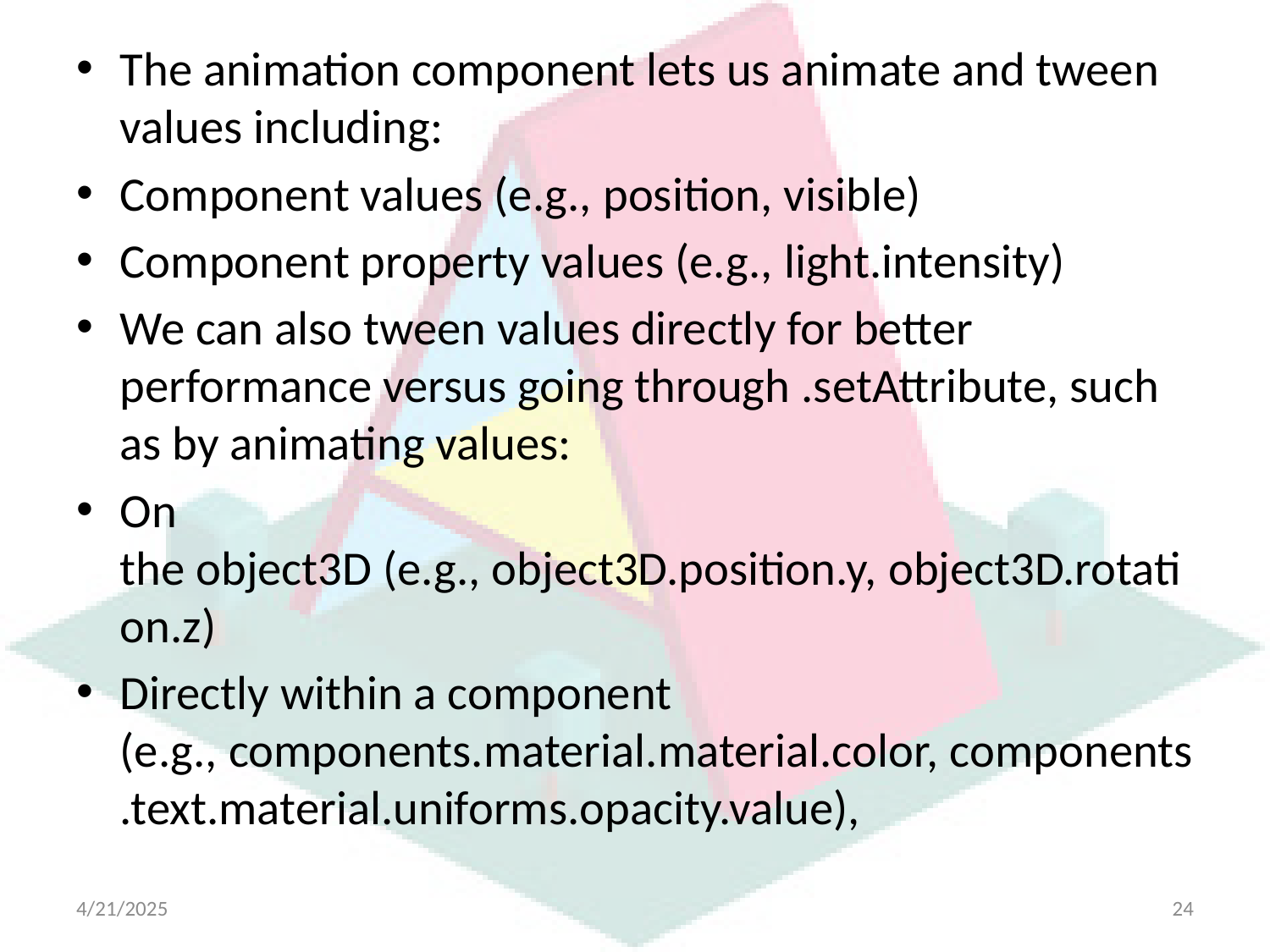

The animation component lets us animate and tween values including:
Component values (e.g., position, visible)
Component property values (e.g., light.intensity)
We can also tween values directly for better performance versus going through .setAttribute, such as by animating values:
On the object3D (e.g., object3D.position.y, object3D.rotation.z)
Directly within a component (e.g., components.material.material.color, components.text.material.uniforms.opacity.value),

4/21/2025
24